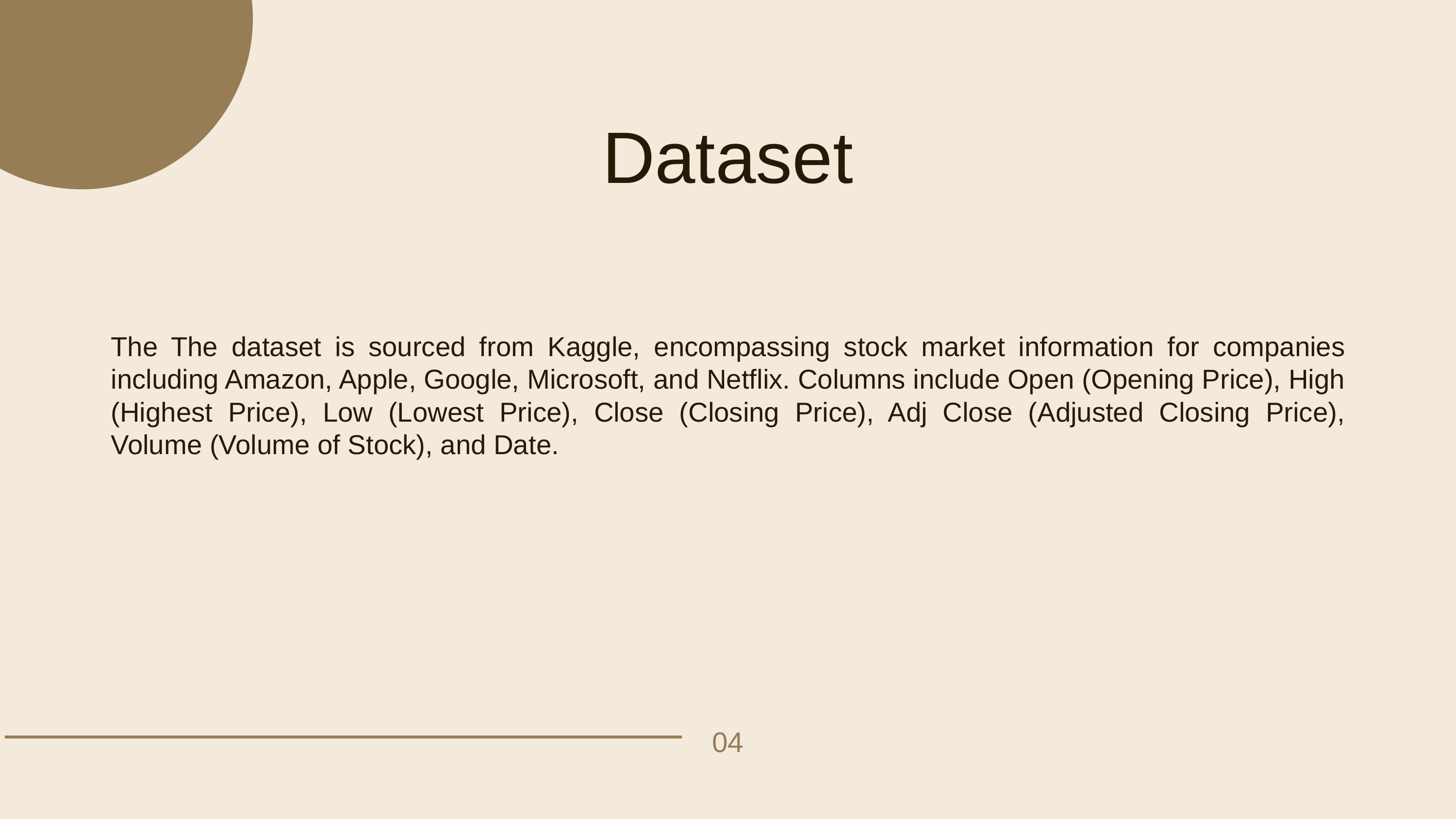

Dataset

The The dataset is sourced from Kaggle, encompassing stock market information for companies including Amazon, Apple, Google, Microsoft, and Netflix. Columns include Open (Opening Price), High (Highest Price), Low (Lowest Price), Close (Closing Price), Adj Close (Adjusted Closing Price), Volume (Volume of Stock), and Date.

04